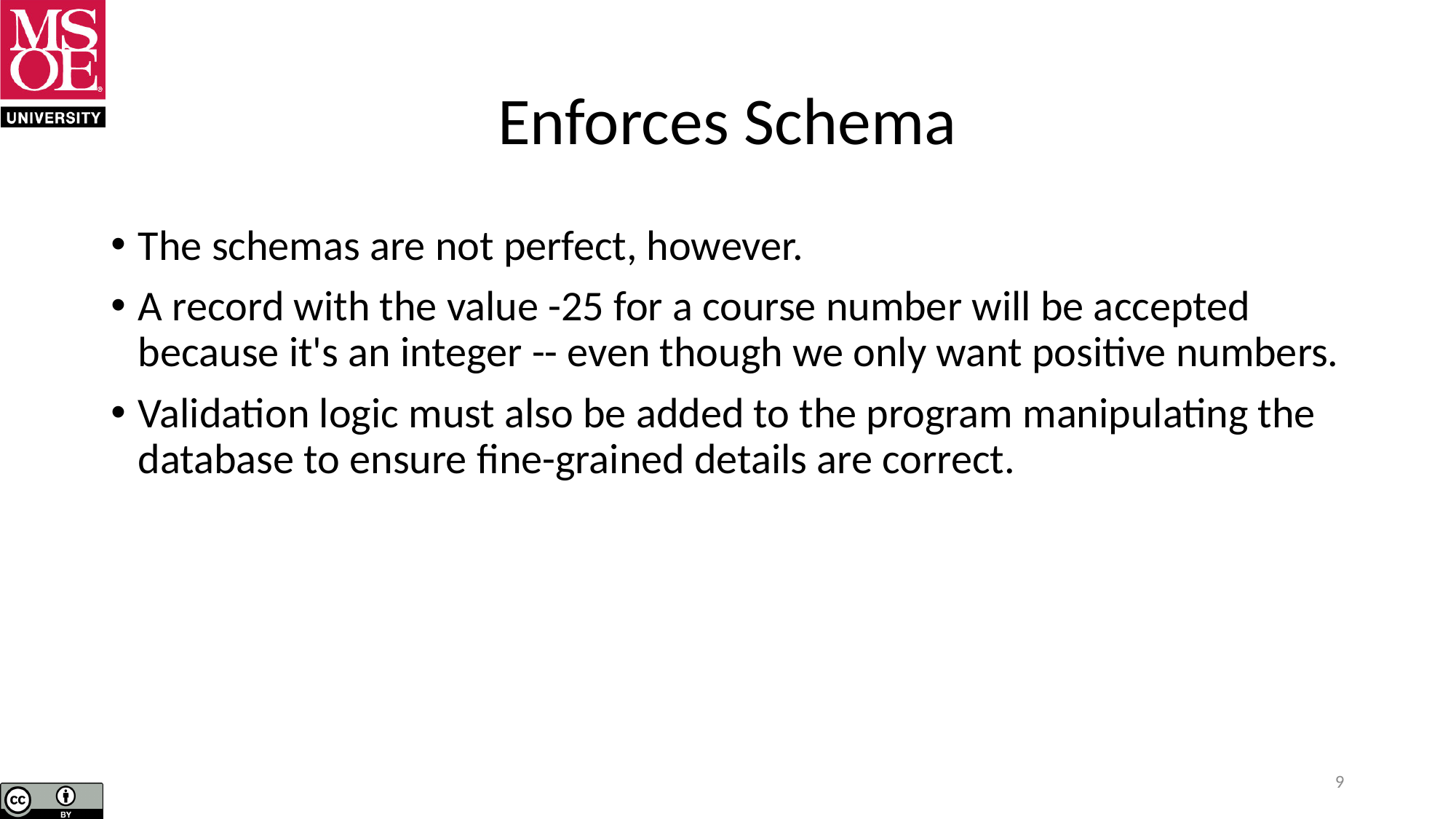

# Enforces Schema
The schemas are not perfect, however.
A record with the value -25 for a course number will be accepted because it's an integer -- even though we only want positive numbers.
Validation logic must also be added to the program manipulating the database to ensure fine-grained details are correct.

9